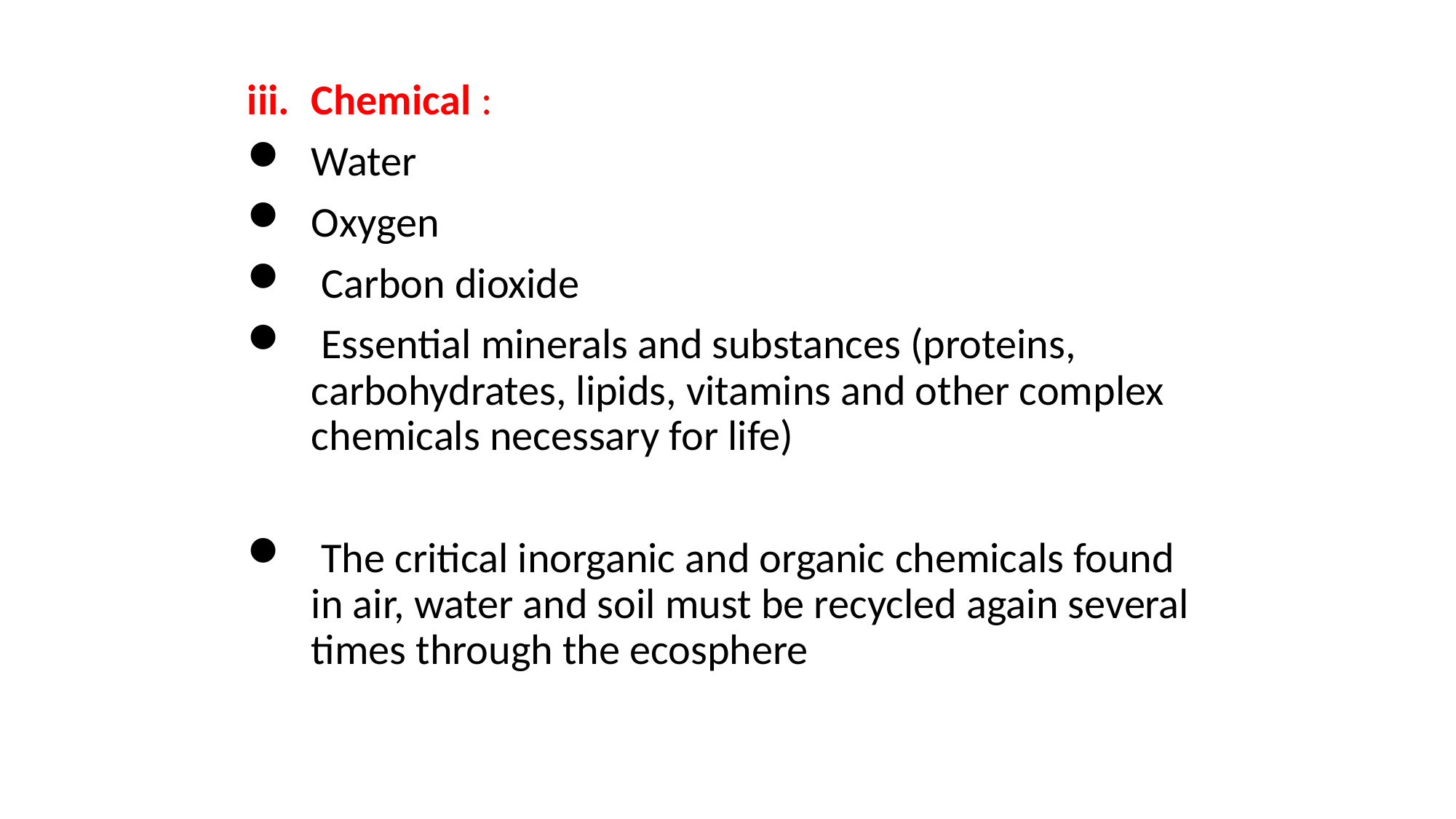

Chemical :
Water
Oxygen
 Carbon dioxide
 Essential minerals and substances (proteins, carbohydrates, lipids, vitamins and other complex chemicals necessary for life)

 The critical inorganic and organic chemicals found in air, water and soil must be recycled again several times through the ecosphere